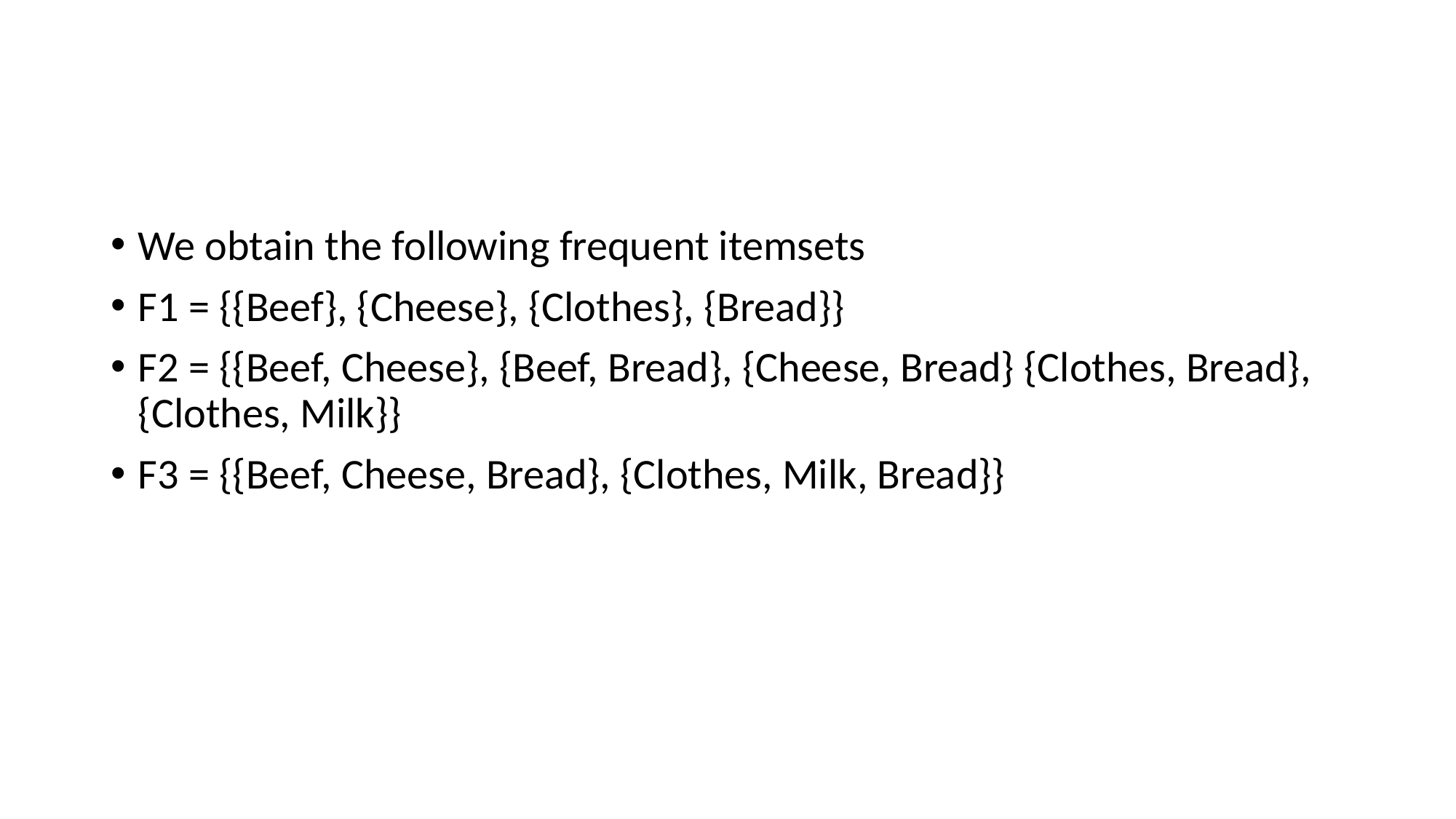

#
We obtain the following frequent itemsets
F1 = {{Beef}, {Cheese}, {Clothes}, {Bread}}
F2 = {{Beef, Cheese}, {Beef, Bread}, {Cheese, Bread} {Clothes, Bread}, {Clothes, Milk}}
F3 = {{Beef, Cheese, Bread}, {Clothes, Milk, Bread}}